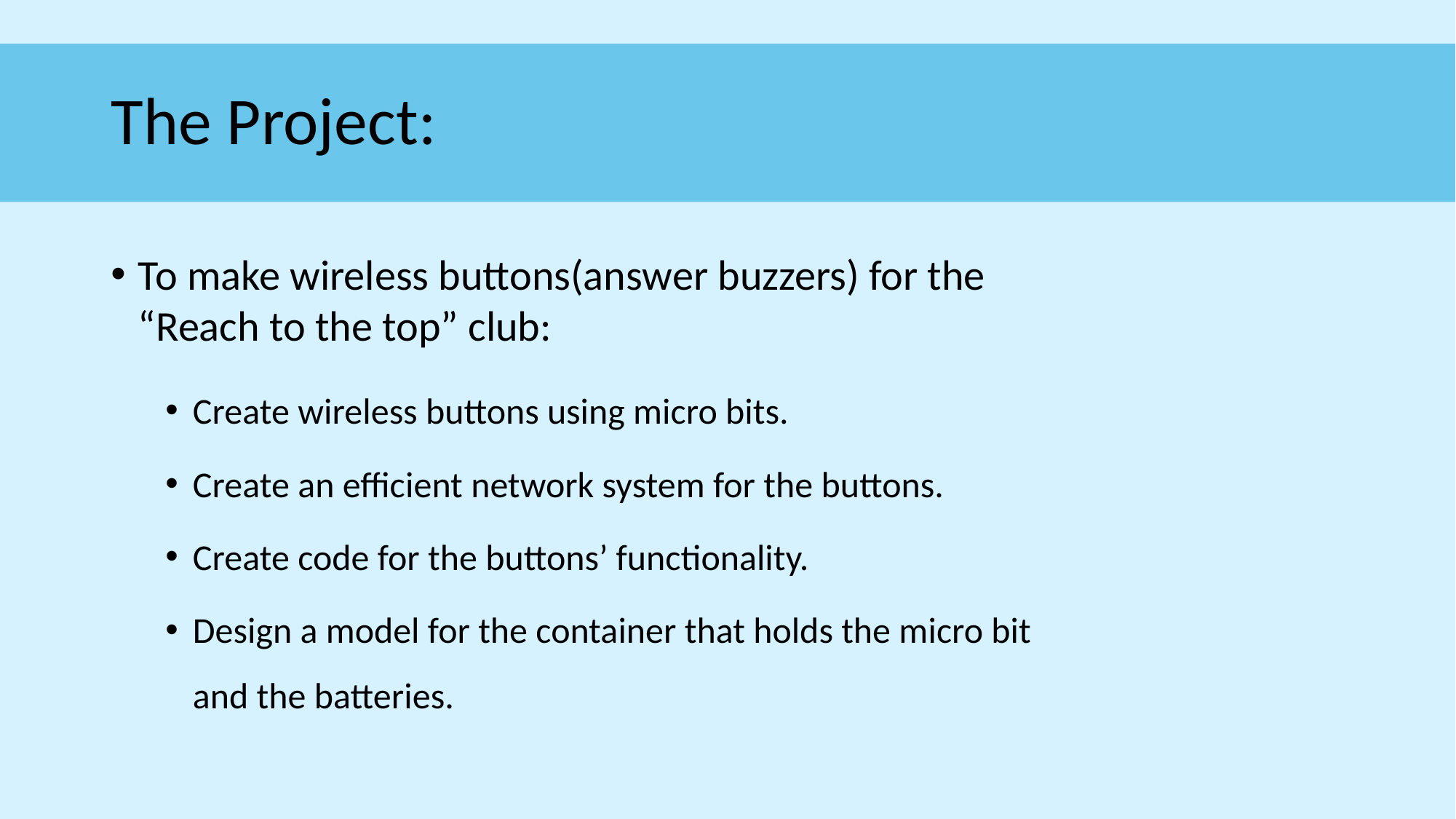

# The Project:
To make wireless buttons(answer buzzers) for the “Reach to the top” club:
Create wireless buttons using micro bits.
Create an efficient network system for the buttons.
Create code for the buttons’ functionality.
Design a model for the container that holds the micro bit and the batteries.